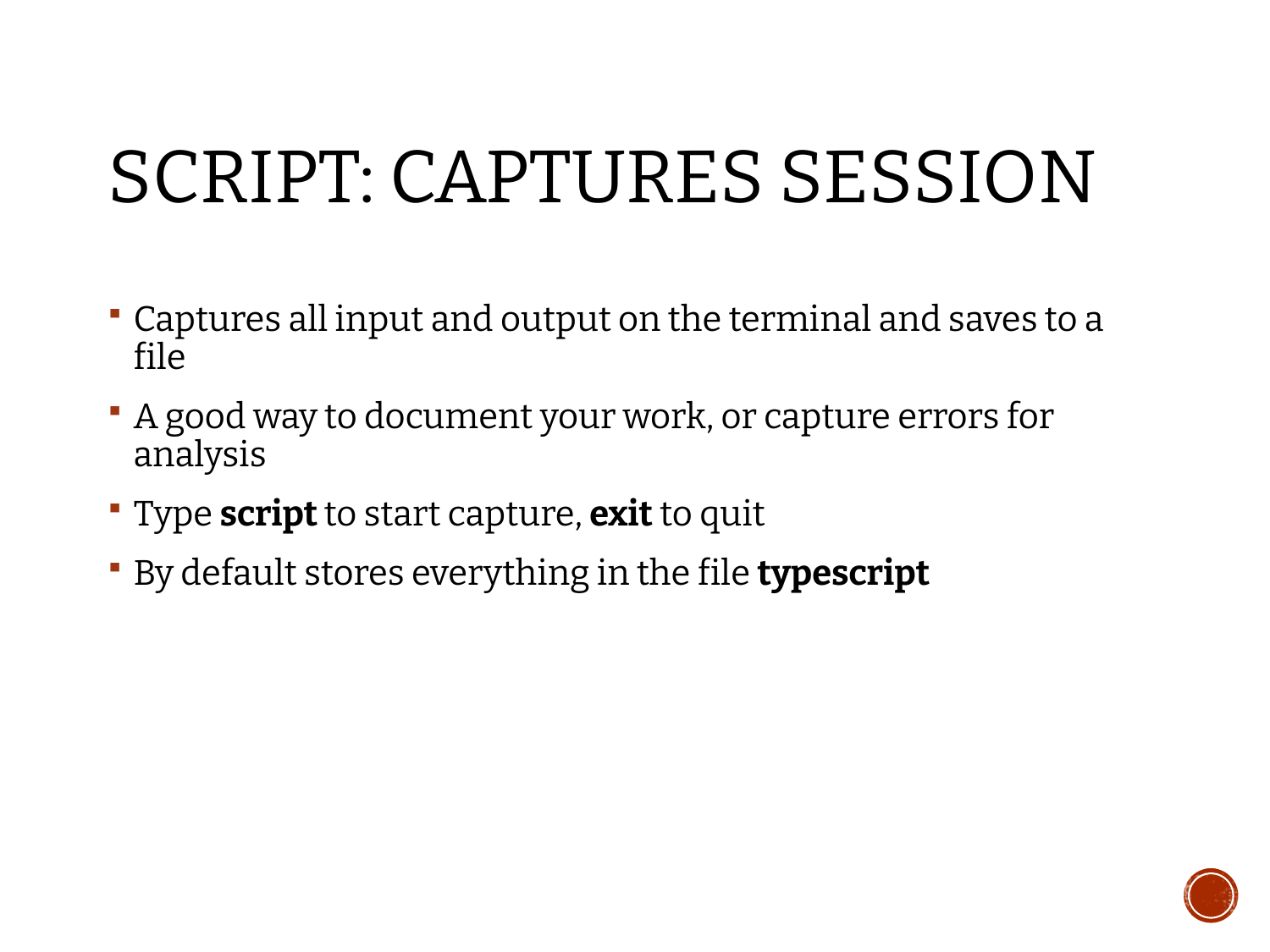

# script: captures session
Captures all input and output on the terminal and saves to a file
A good way to document your work, or capture errors for analysis
Type script to start capture, exit to quit
By default stores everything in the file typescript